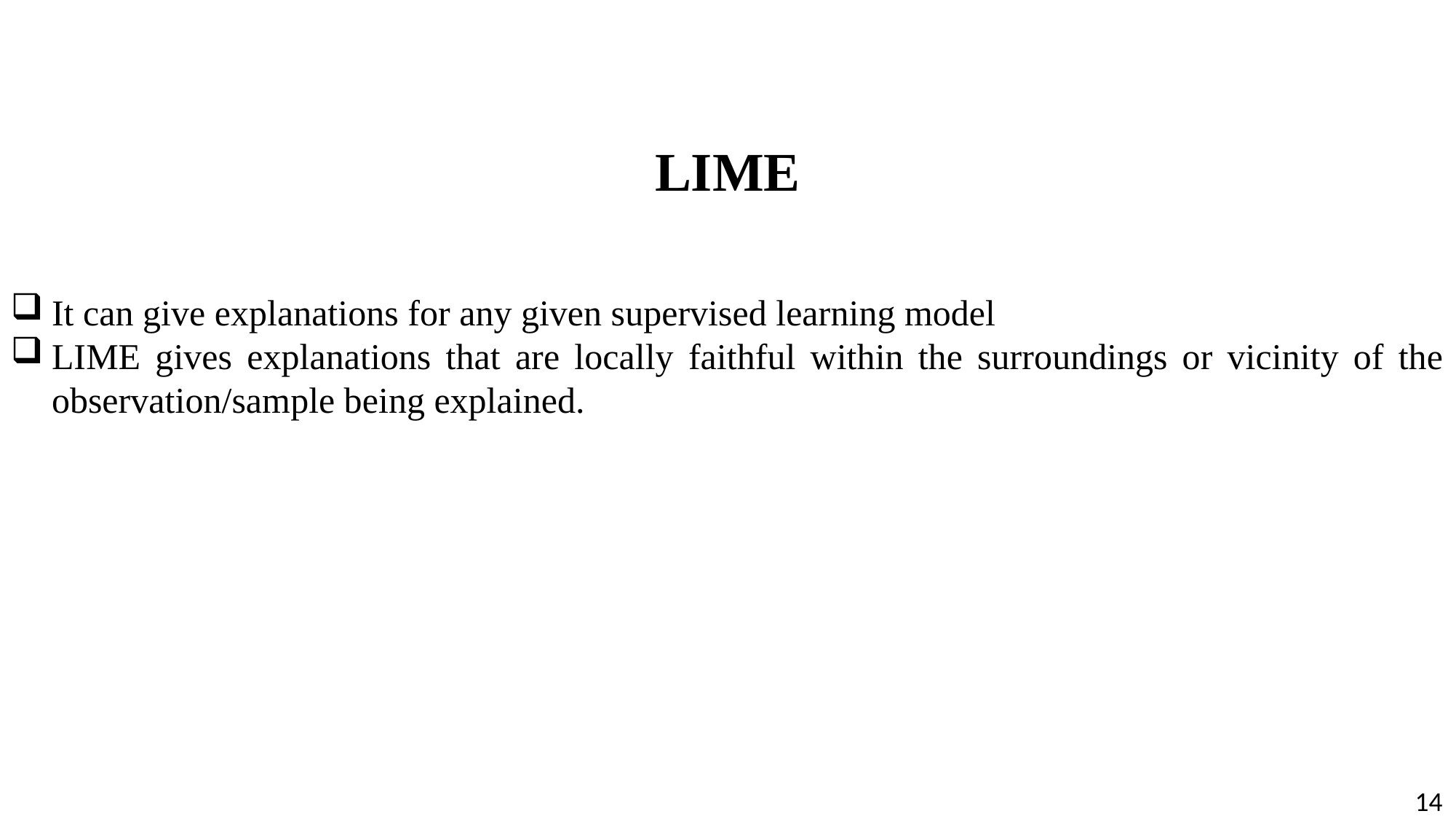

LIME

It can give explanations for any given supervised learning model
LIME gives explanations that are locally faithful within the surroundings or vicinity of the observation/sample being explained.

14